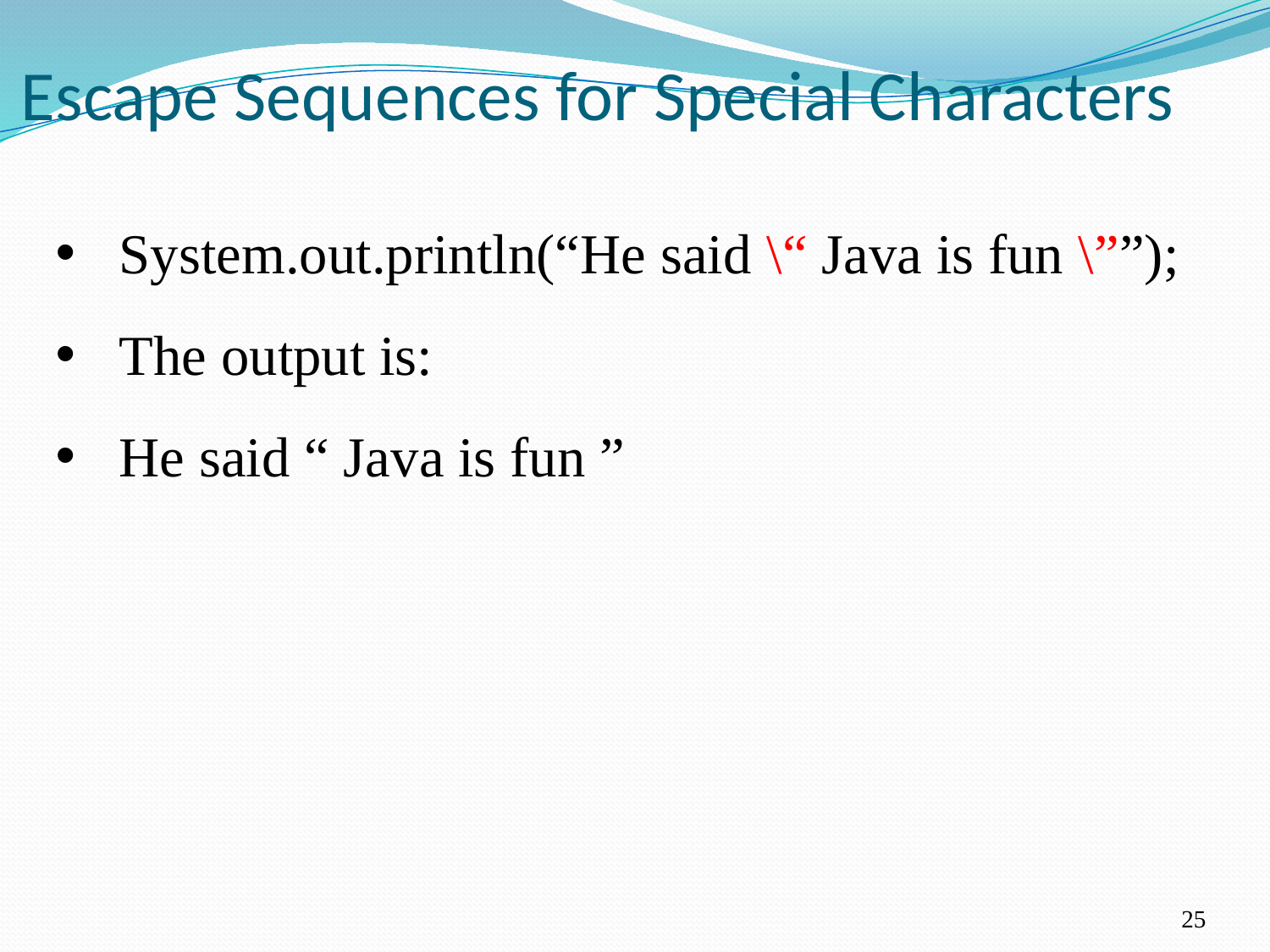

25
# Escape Sequences for Special Characters
System.out.println(“He said \“ Java is fun \””);
The output is:
He said “ Java is fun ”